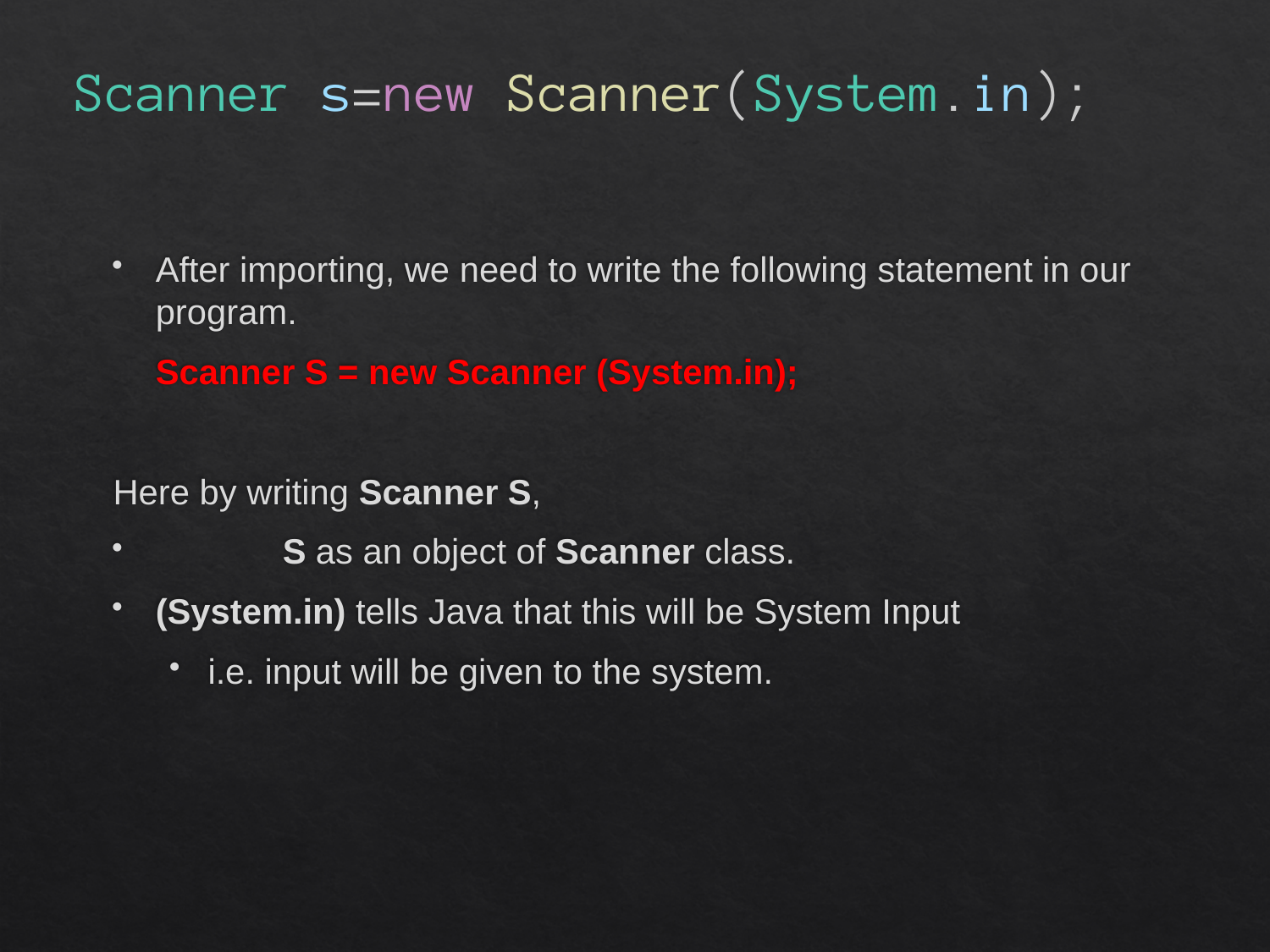

Scanner s=new Scanner(System.in);
After importing, we need to write the following statement in our program.
	Scanner S = new Scanner (System.in);

Here by writing Scanner S,
	S as an object of Scanner class.
(System.in) tells Java that this will be System Input
i.e. input will be given to the system.